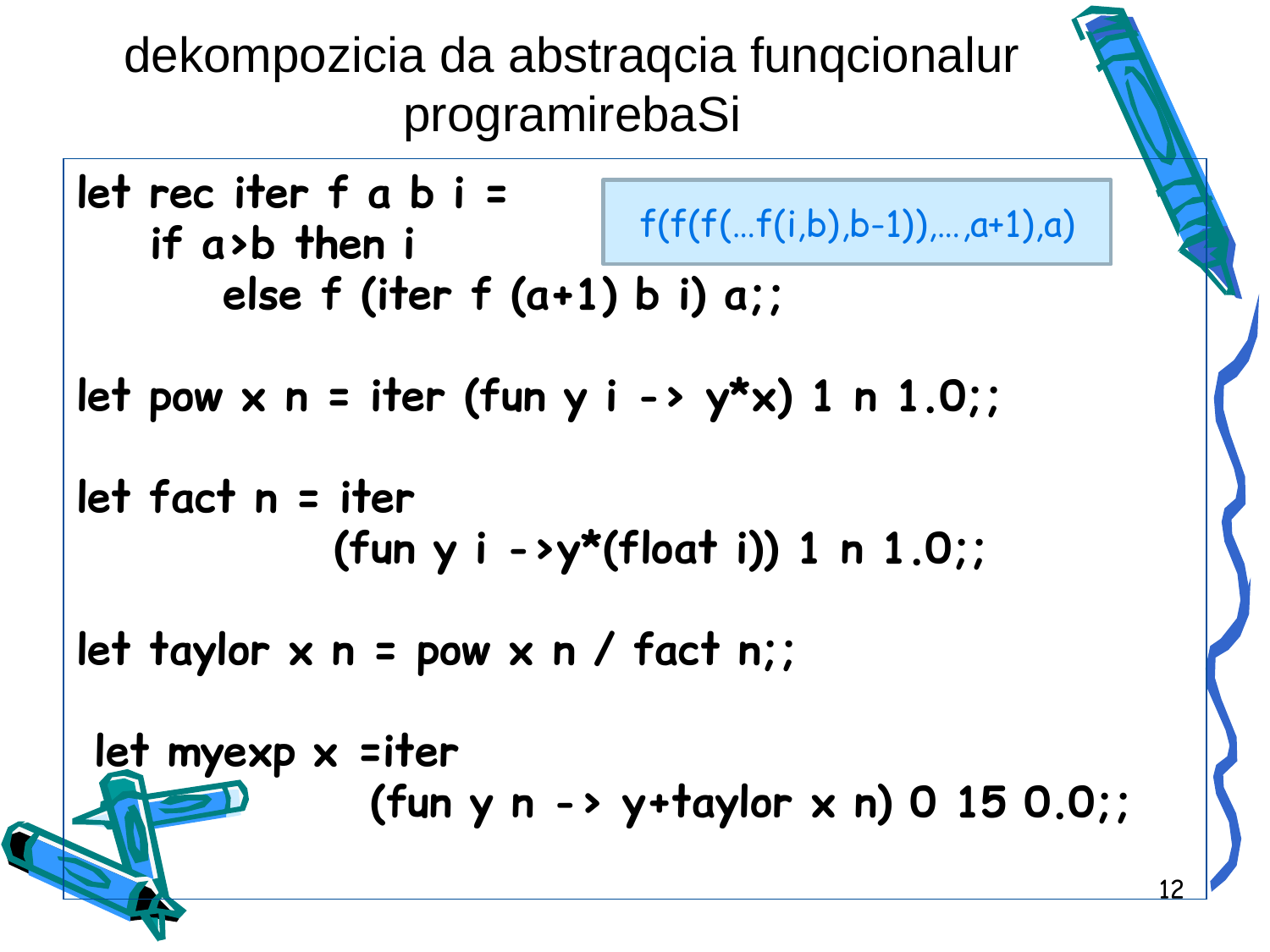

# dekompozicia da abstraqcia funqcionalur programirebaSi
let rec iter f a b i =
    if a>b then i
        else f (iter f (a+1) b i) a;;

let pow x n = iter (fun y i -> y*x) 1 n 1.0;;

let fact n = iter
              (fun y i ->y*(float i)) 1 n 1.0;;

let taylor x n = pow x n / fact n;;

 let myexp x =iter
                (fun y n -> y+taylor x n) 0 15 0.0;;
f(f(f(…f(i,b),b-1)),…,a+1),a)
12